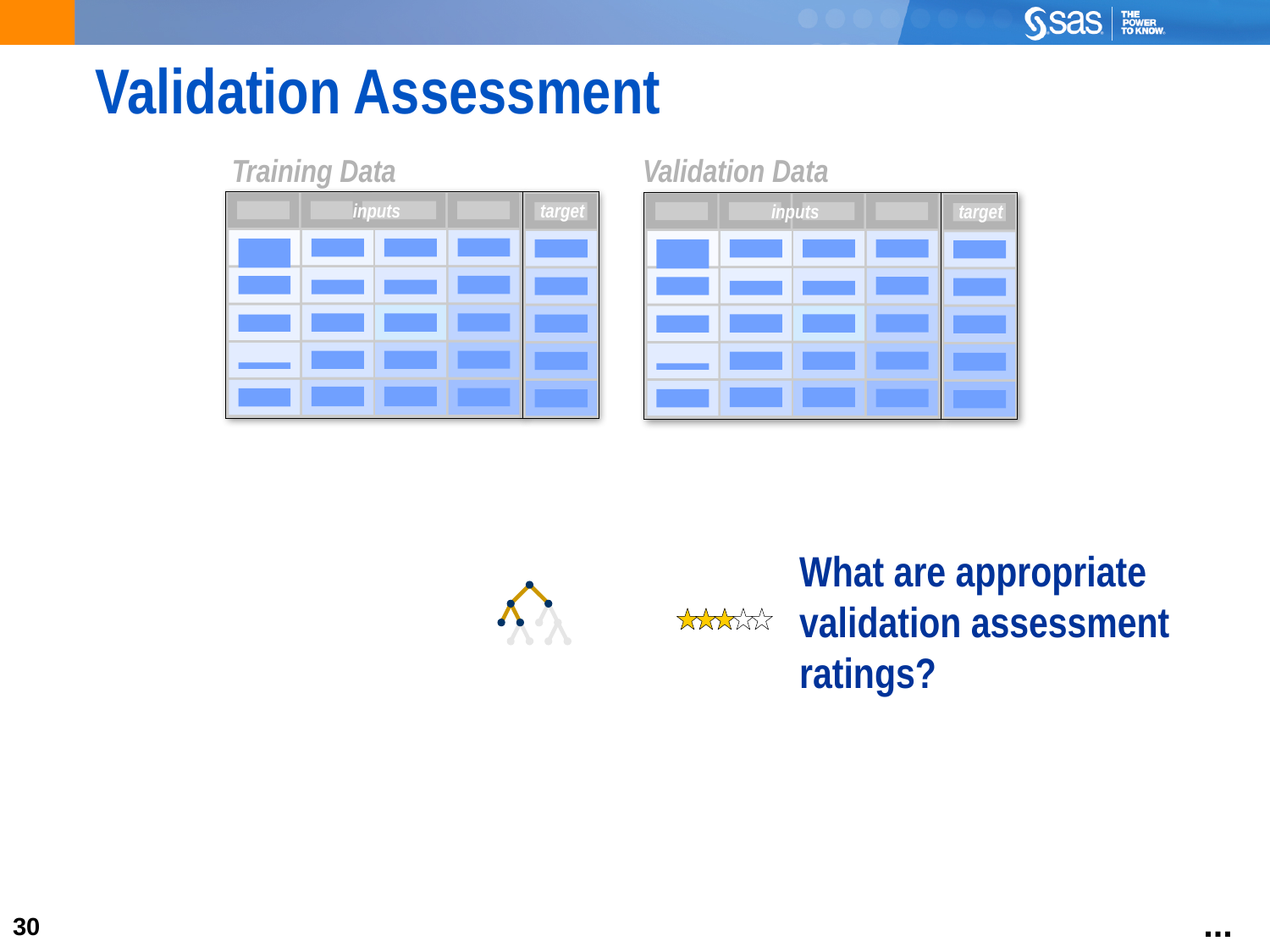

# Validation Assessment
Training Data
Validation Data

inputs

target

inputs

target

What are appropriate validation assessment
ratings?

...